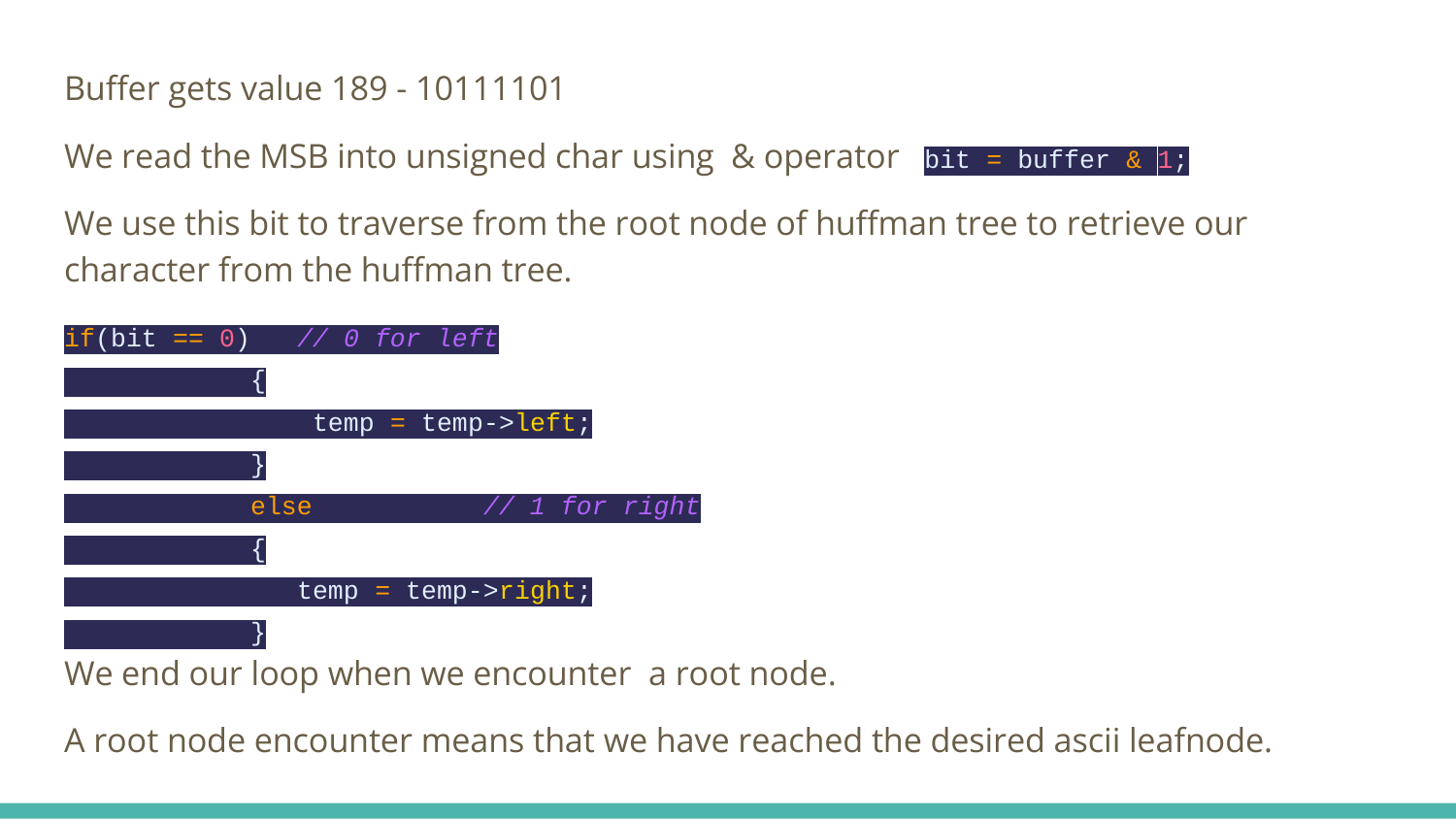

Buffer gets value 189 - 10111101
We read the MSB into unsigned char using  & operator   bit = buffer & 1;
We use this bit to traverse from the root node of huffman tree to retrieve our character from the huffman tree.
if(bit == 0)   // 0 for left
            {
                temp = temp->left;
            }
            else           // 1 for right
            {
               temp = temp->right;
            }
We end our loop when we encounter  a root node.
A root node encounter means that we have reached the desired ascii leafnode.